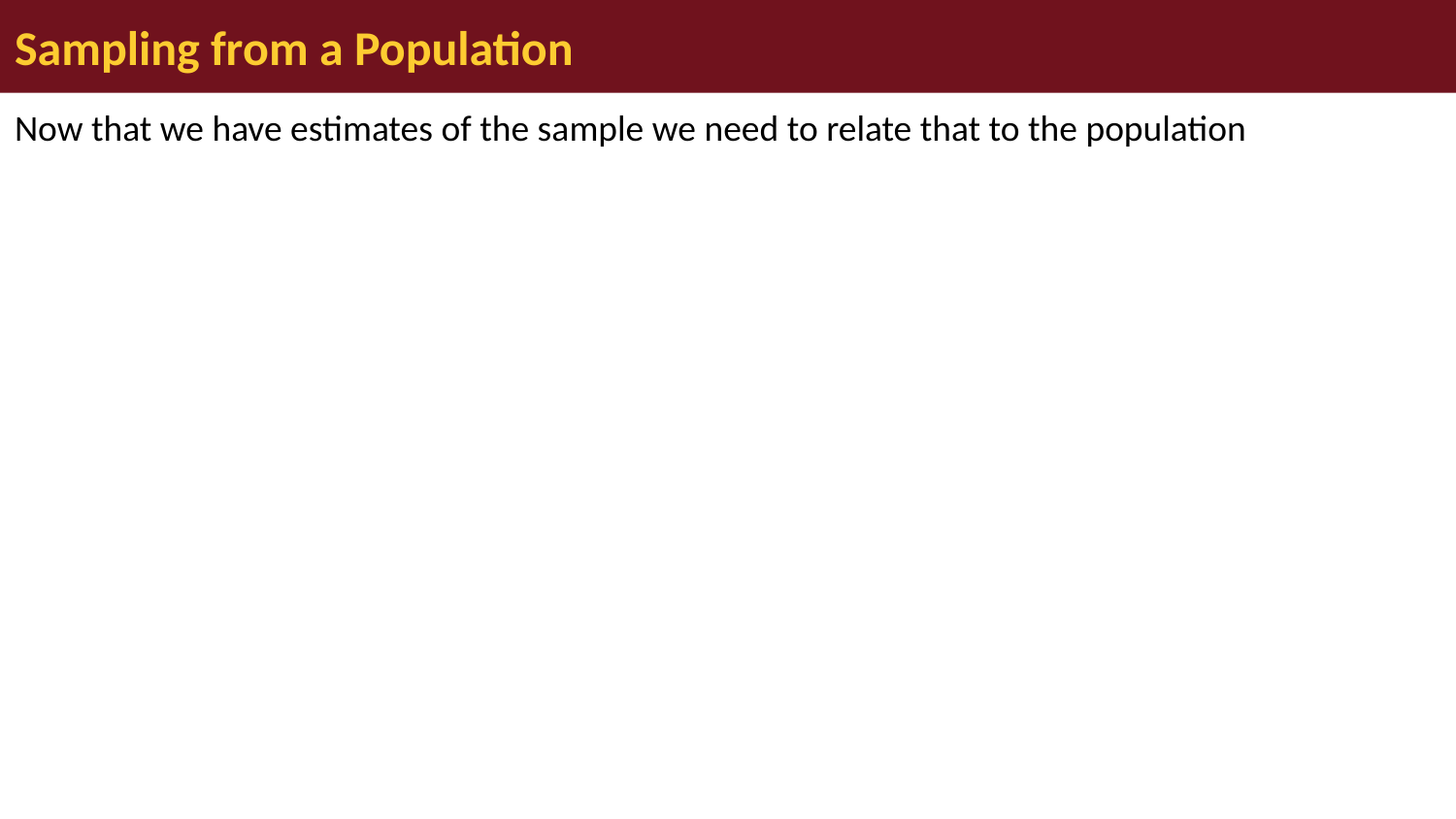

# Sampling from a Population
Now that we have estimates of the sample we need to relate that to the population